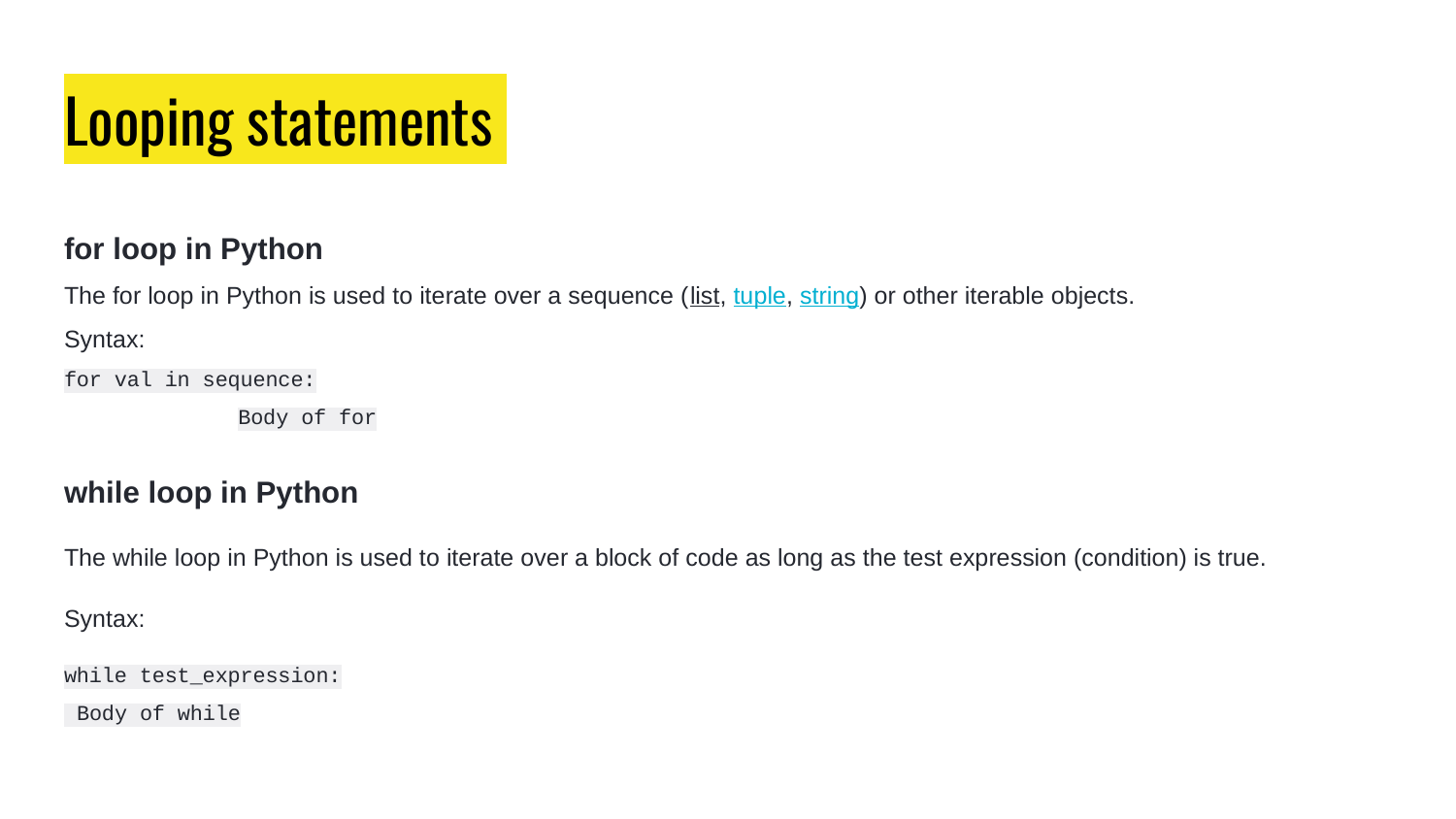

# Looping statements
for loop in Python
The for loop in Python is used to iterate over a sequence (list, tuple, string) or other iterable objects.
Syntax:
for val in sequence:
	Body of for
while loop in Python
The while loop in Python is used to iterate over a block of code as long as the test expression (condition) is true.
Syntax:
while test_expression:
 Body of while